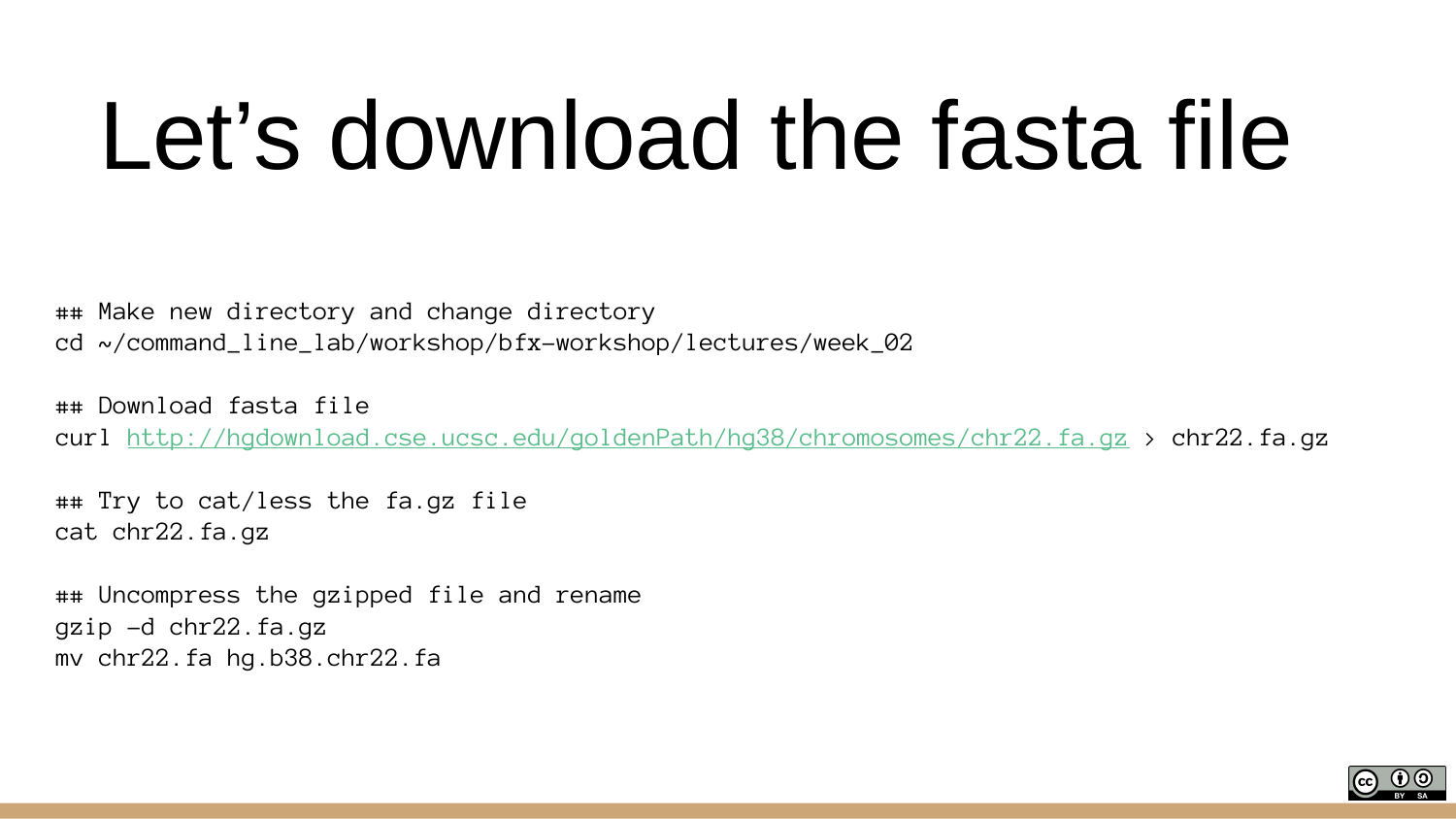

# Let’s download the fasta file
## Make new directory and change directory
cd ~/command_line_lab/workshop/bfx-workshop/lectures/week_02

## Download fasta file
curl http://hgdownload.cse.ucsc.edu/goldenPath/hg38/chromosomes/chr22.fa.gz > chr22.fa.gz

## Try to cat/less the fa.gz file
cat chr22.fa.gz

## Uncompress the gzipped file and rename
gzip -d chr22.fa.gz
mv chr22.fa hg.b38.chr22.fa